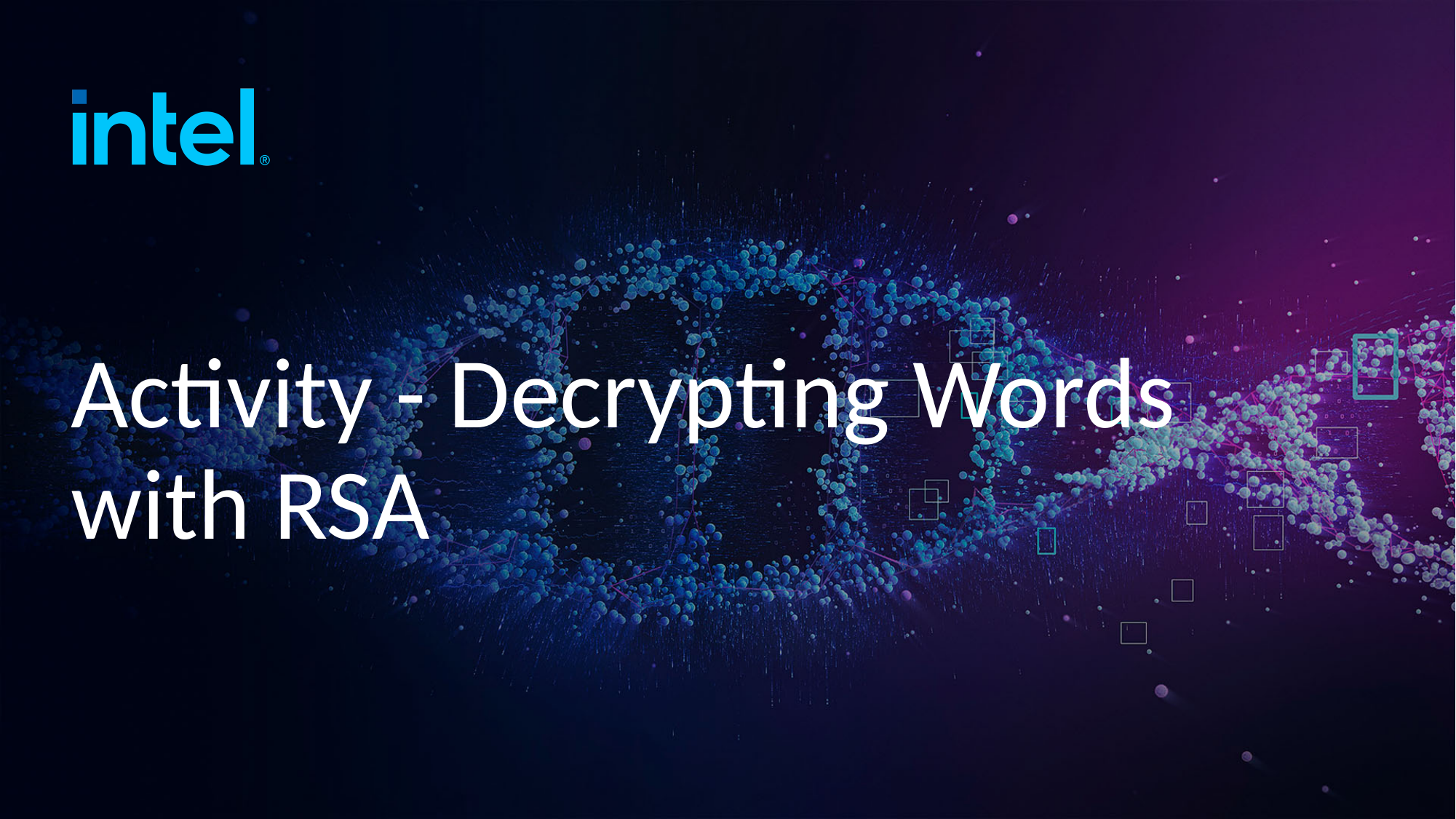

# Activity - Decrypting Words with RSA